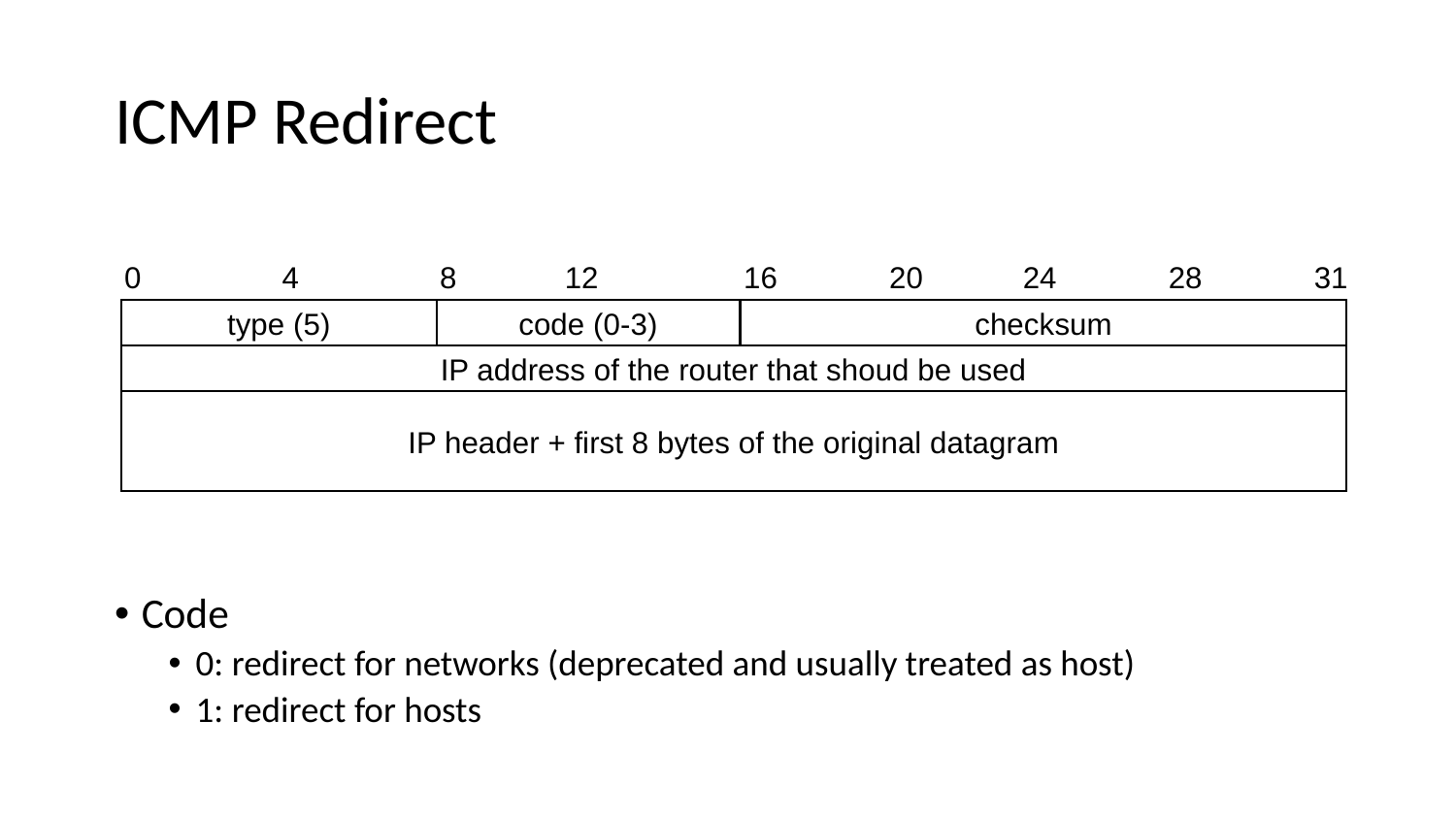

# ICMP Redirect

Code
0: redirect for networks (deprecated and usually treated as host)
1: redirect for hosts
0
4
8
12
16
20
24
28
31
type (5)
code (0-3)
checksum

IP address of the router that shoud be used
IP header + first 8 bytes of the original datagram